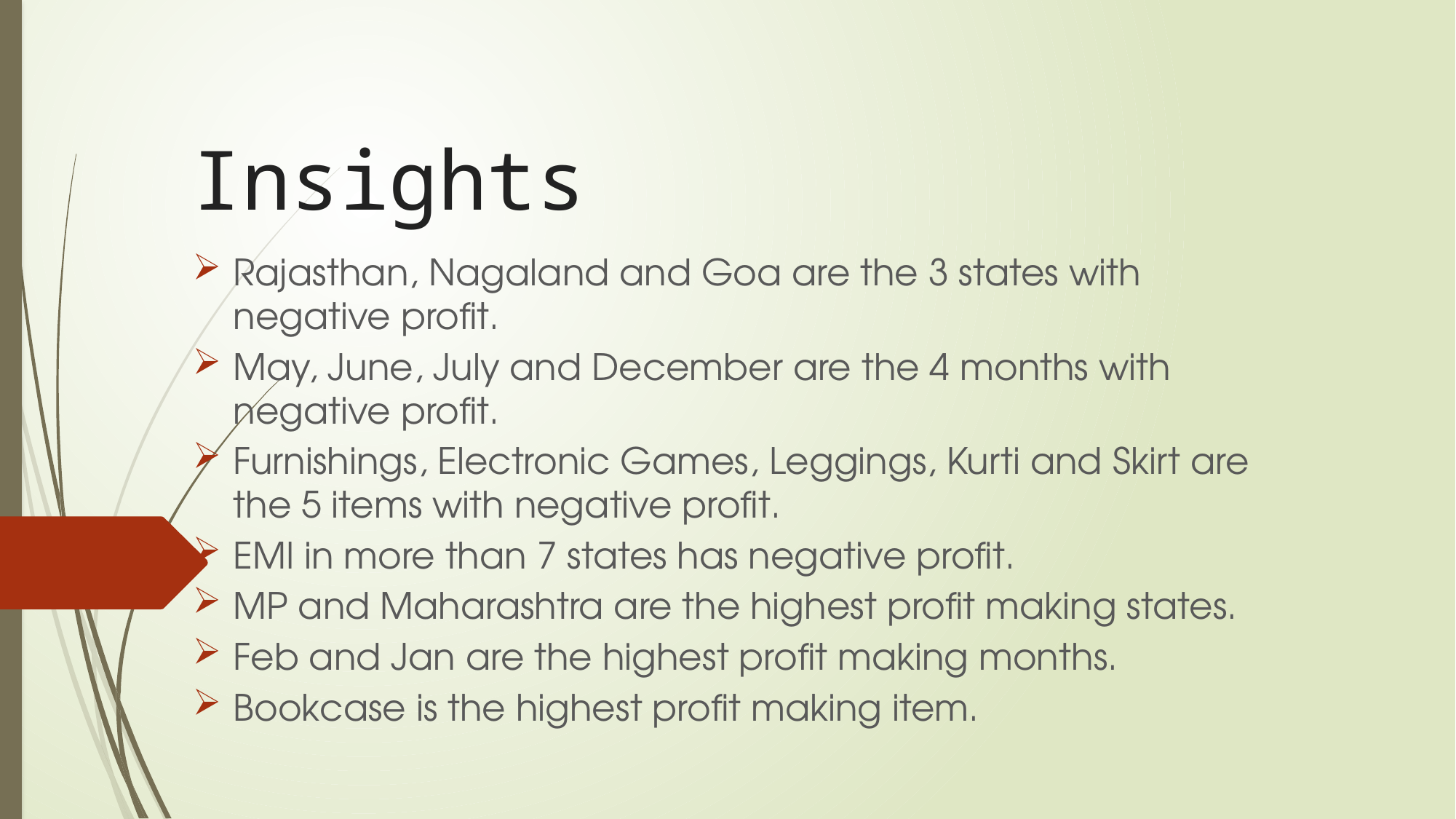

# Insights
Rajasthan, Nagaland and Goa are the 3 states with negative profit.
May, June, July and December are the 4 months with negative profit.
Furnishings, Electronic Games, Leggings, Kurti and Skirt are the 5 items with negative profit.
EMI in more than 7 states has negative profit.
MP and Maharashtra are the highest profit making states.
Feb and Jan are the highest profit making months.
Bookcase is the highest profit making item.